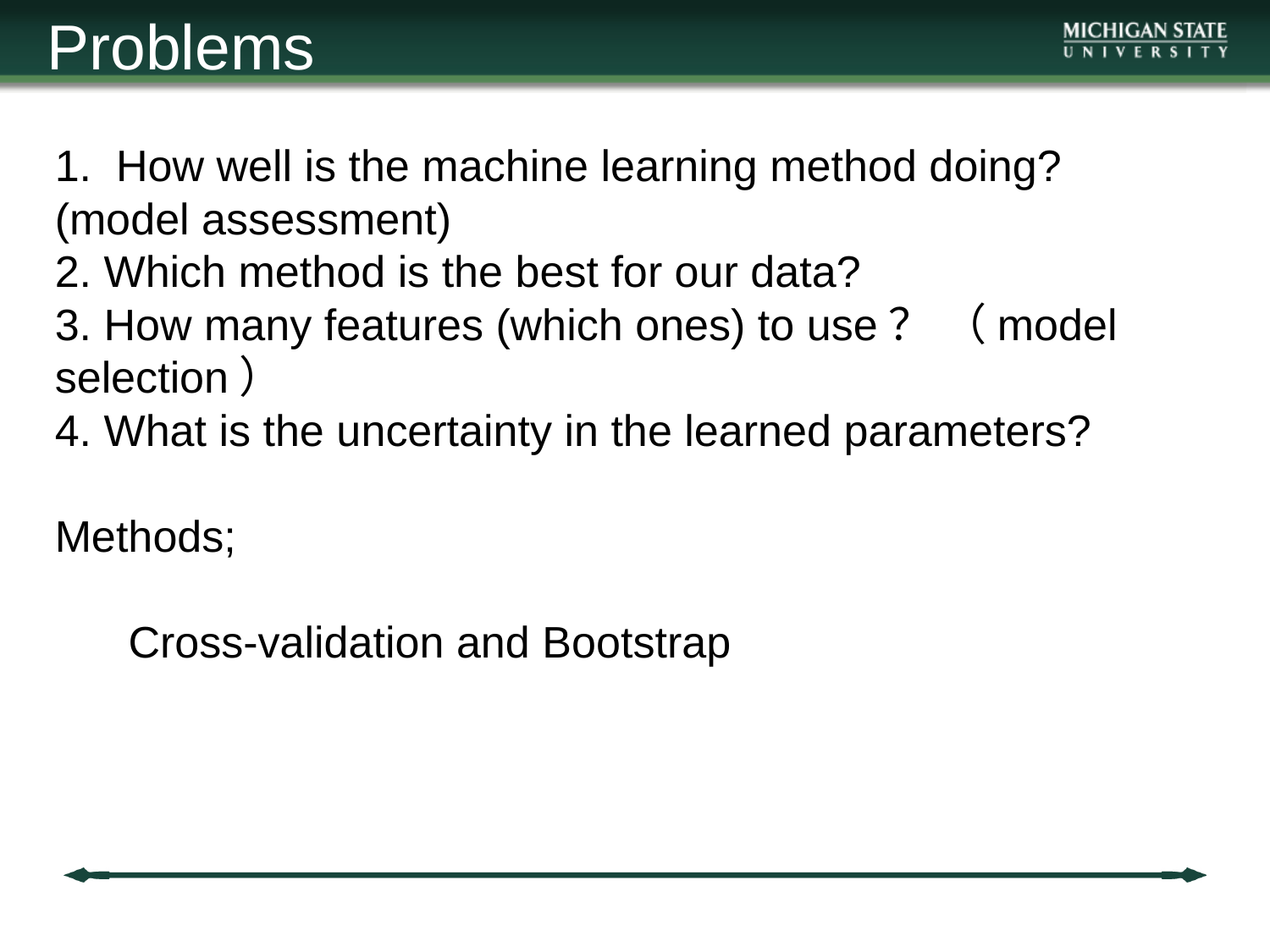

Problems
1.  How well is the machine learning method doing? (model assessment)
2. Which method is the best for our data?
3. How many features (which ones) to use？ （model selection）
4. What is the uncertainty in the learned parameters?

Methods;

      Cross-validation and Bootstrap